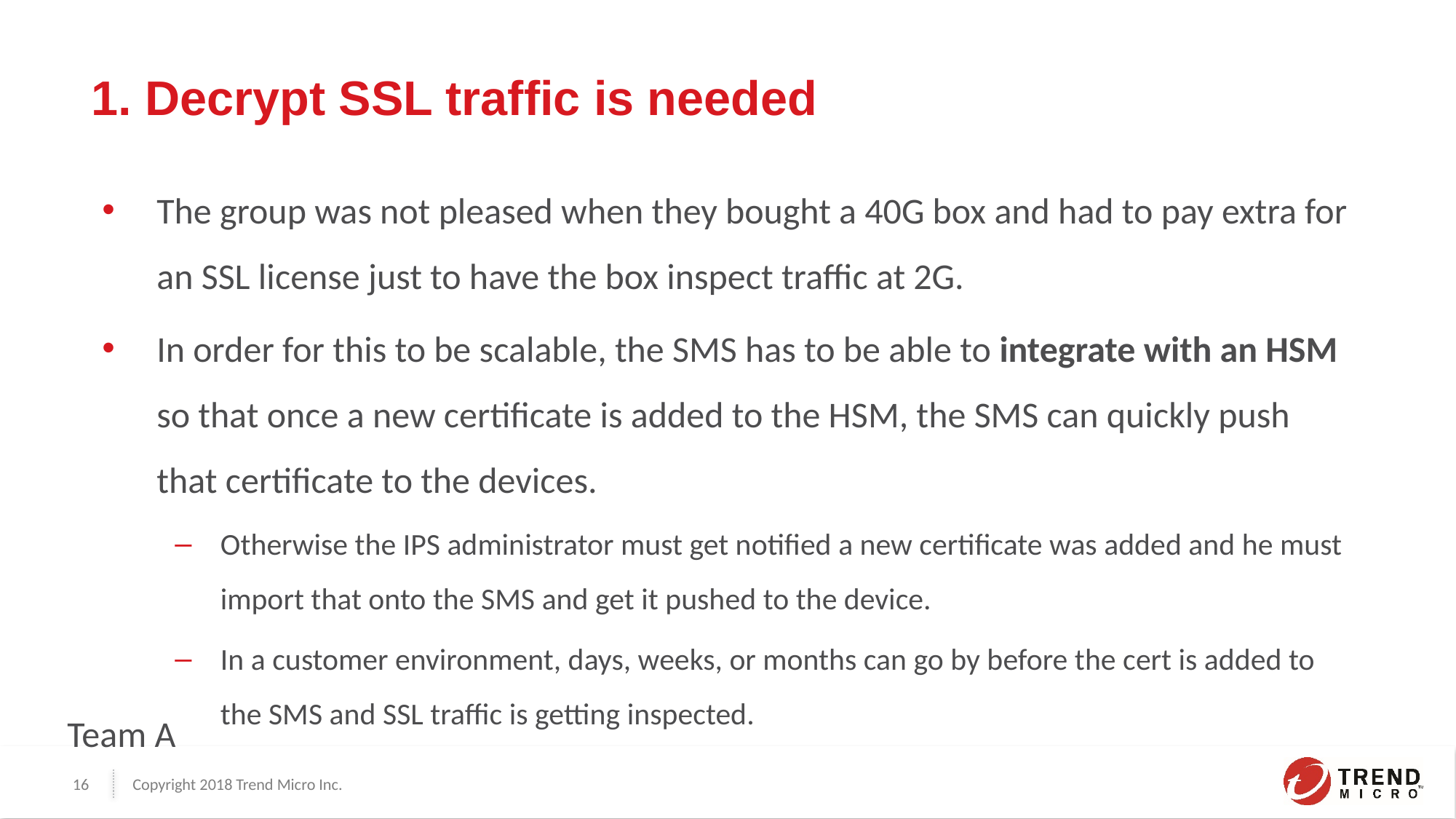

# 1. Decrypt SSL traffic is needed
The group was not pleased when they bought a 40G box and had to pay extra for an SSL license just to have the box inspect traffic at 2G.
In order for this to be scalable, the SMS has to be able to integrate with an HSM so that once a new certificate is added to the HSM, the SMS can quickly push that certificate to the devices.
Otherwise the IPS administrator must get notified a new certificate was added and he must import that onto the SMS and get it pushed to the device.
In a customer environment, days, weeks, or months can go by before the cert is added to the SMS and SSL traffic is getting inspected.
Team A